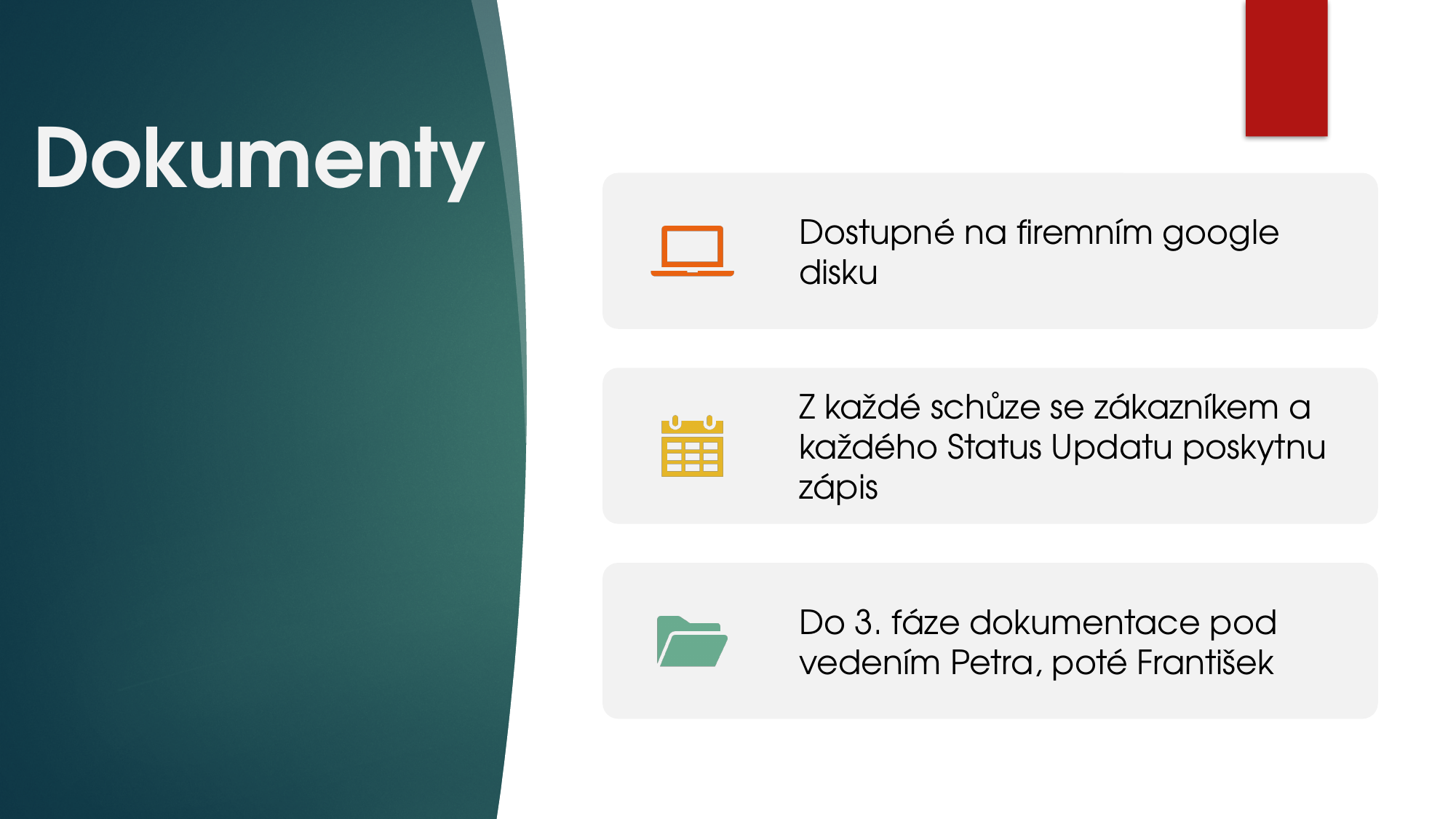

# Dokumenty

Dostupné na firemním google disku
Z každé schůze se zákazníkem a každého Status Updatu poskytnu zápis
Do 3. fáze dokumentace pod vedením Petra, poté František